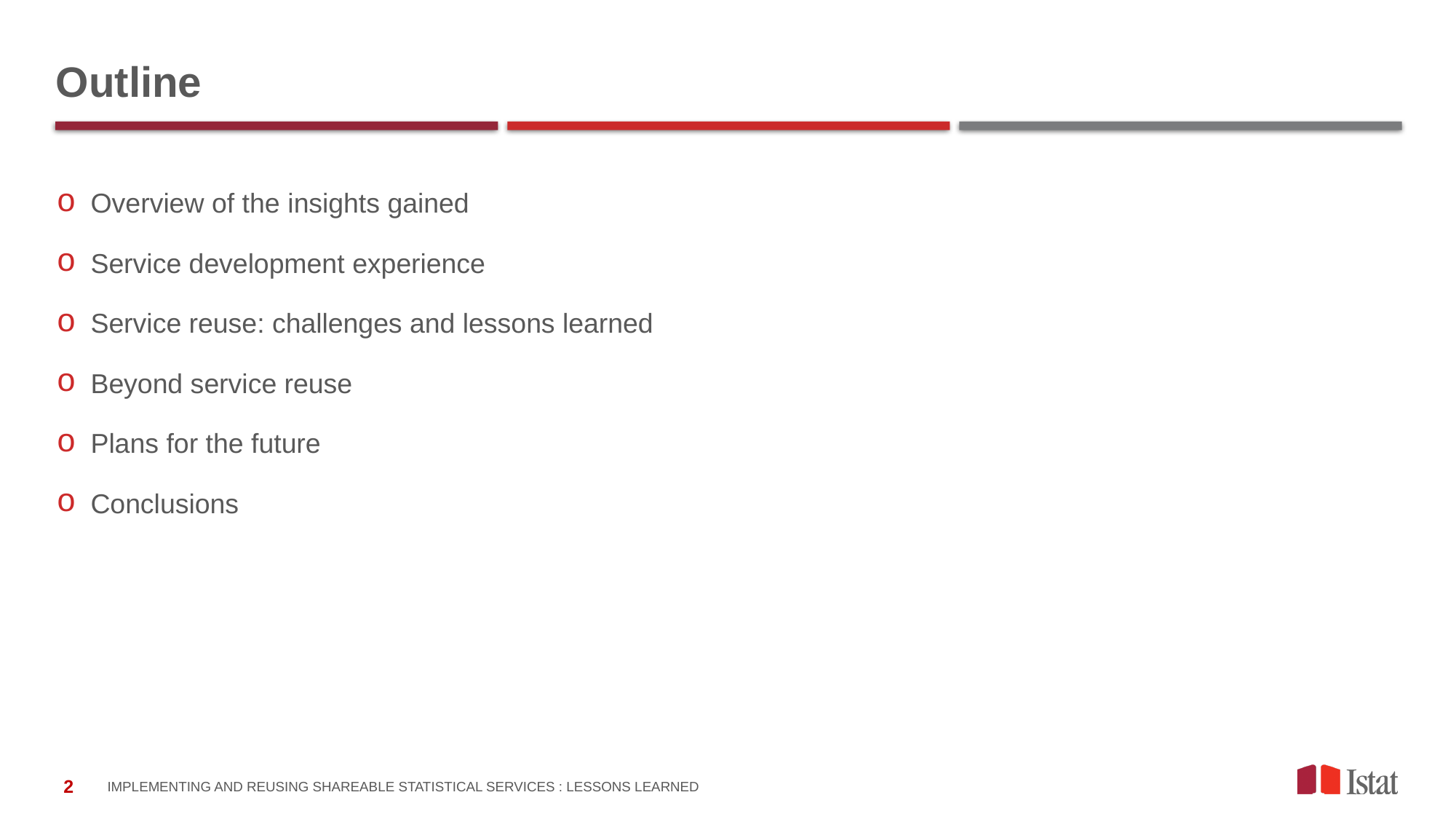

# Outline
Overview of the insights gained
Service development experience
Service reuse: challenges and lessons learned
Beyond service reuse
Plans for the future
Conclusions

Implementing and reusing shareable statistical services : lessons learned
2